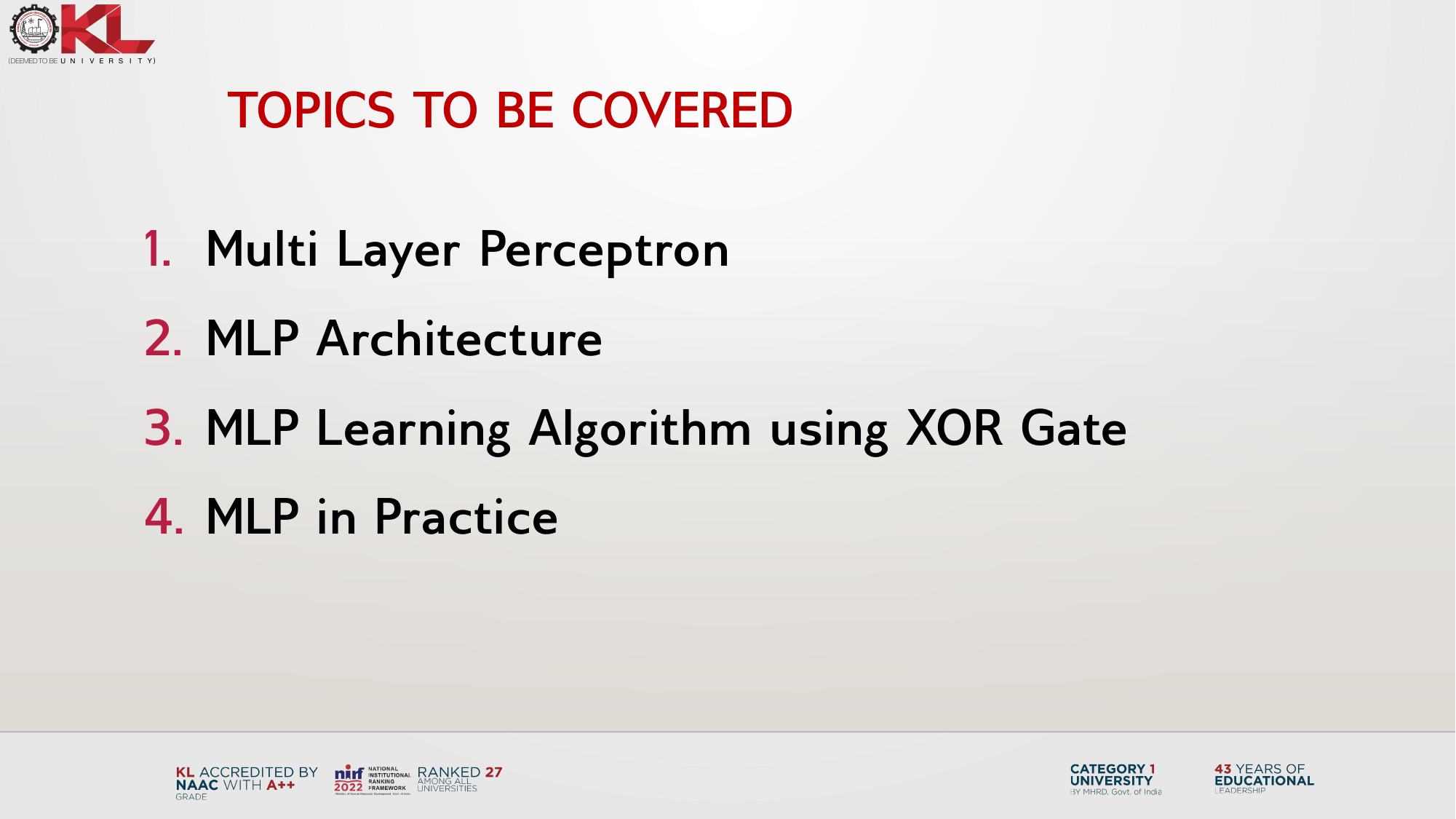

TOPICS TO BE COVERED
Multi Layer Perceptron
MLP Architecture
MLP Learning Algorithm using XOR Gate
MLP in Practice